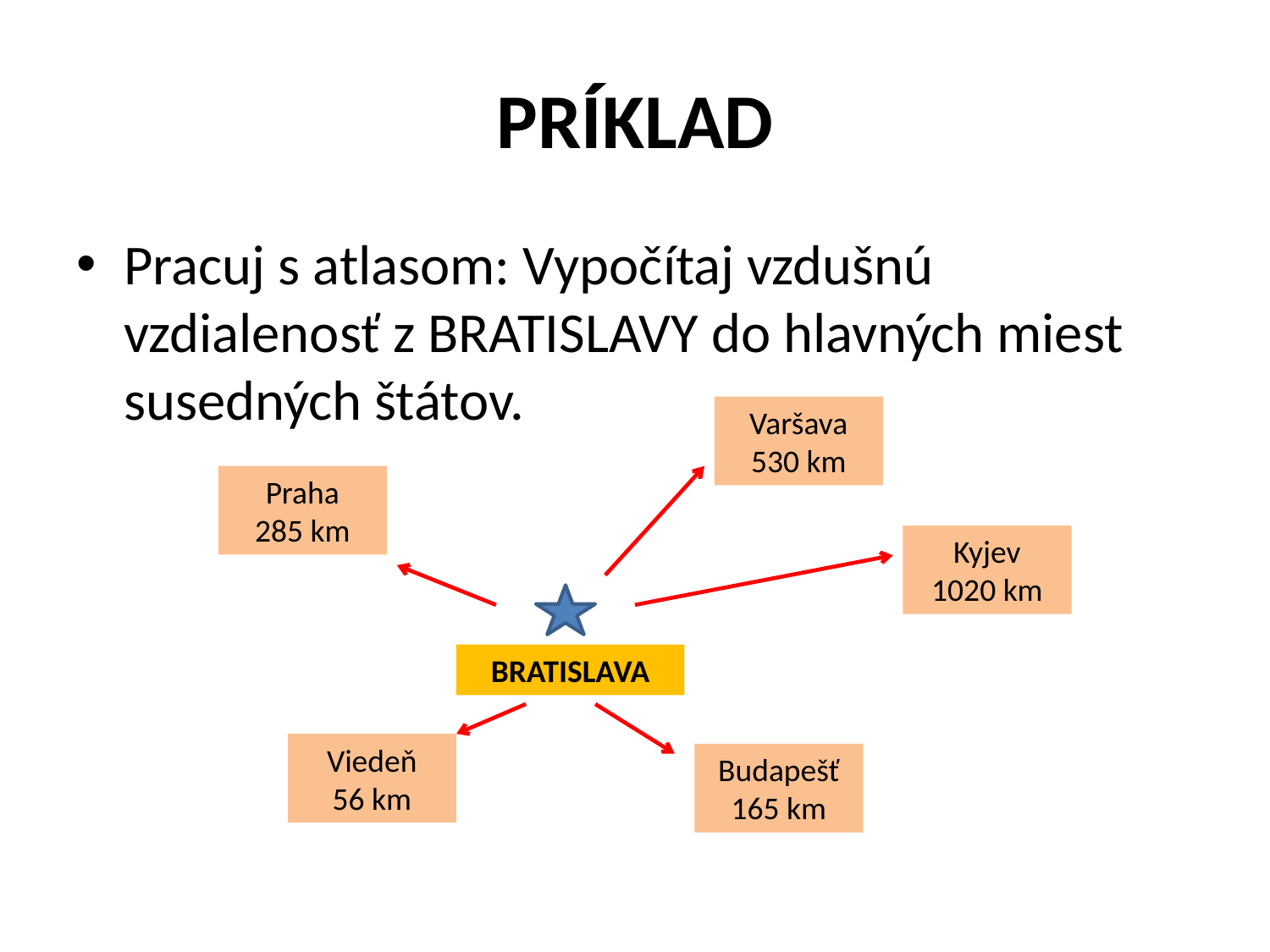

# PRÍKLAD
Pracuj s atlasom: Vypočítaj vzdušnú vzdialenosť z BRATISLAVY do hlavných miest susedných štátov.

Varšava
530 km
Praha
285 km
Kyjev
1020 km

BRATISLAVA
Viedeň
56 km
Budapešť
165 km